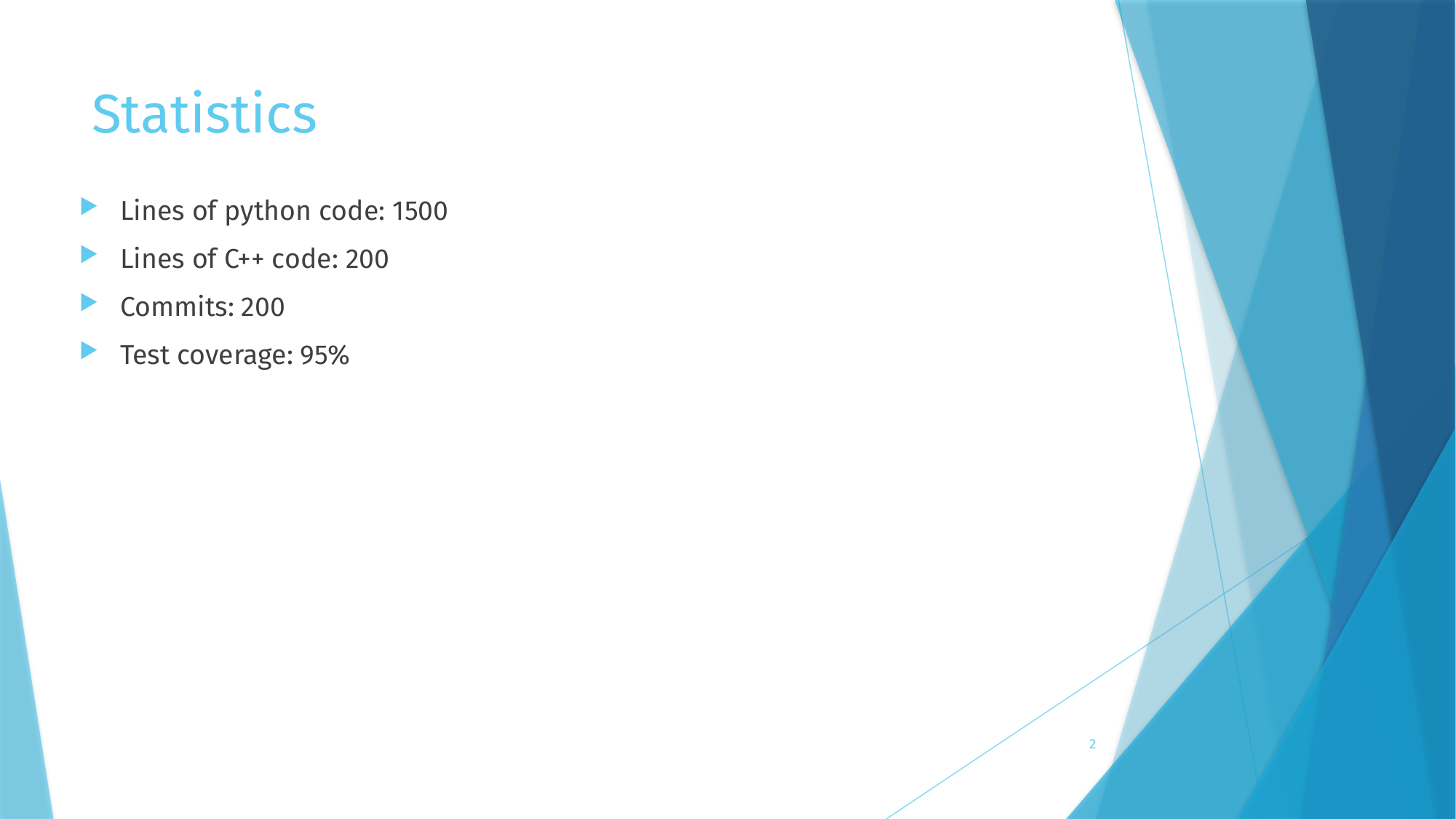

# Statistics
Lines of python code: 1500
Lines of C++ code: 200
Commits: 200
Test coverage: 95%

2